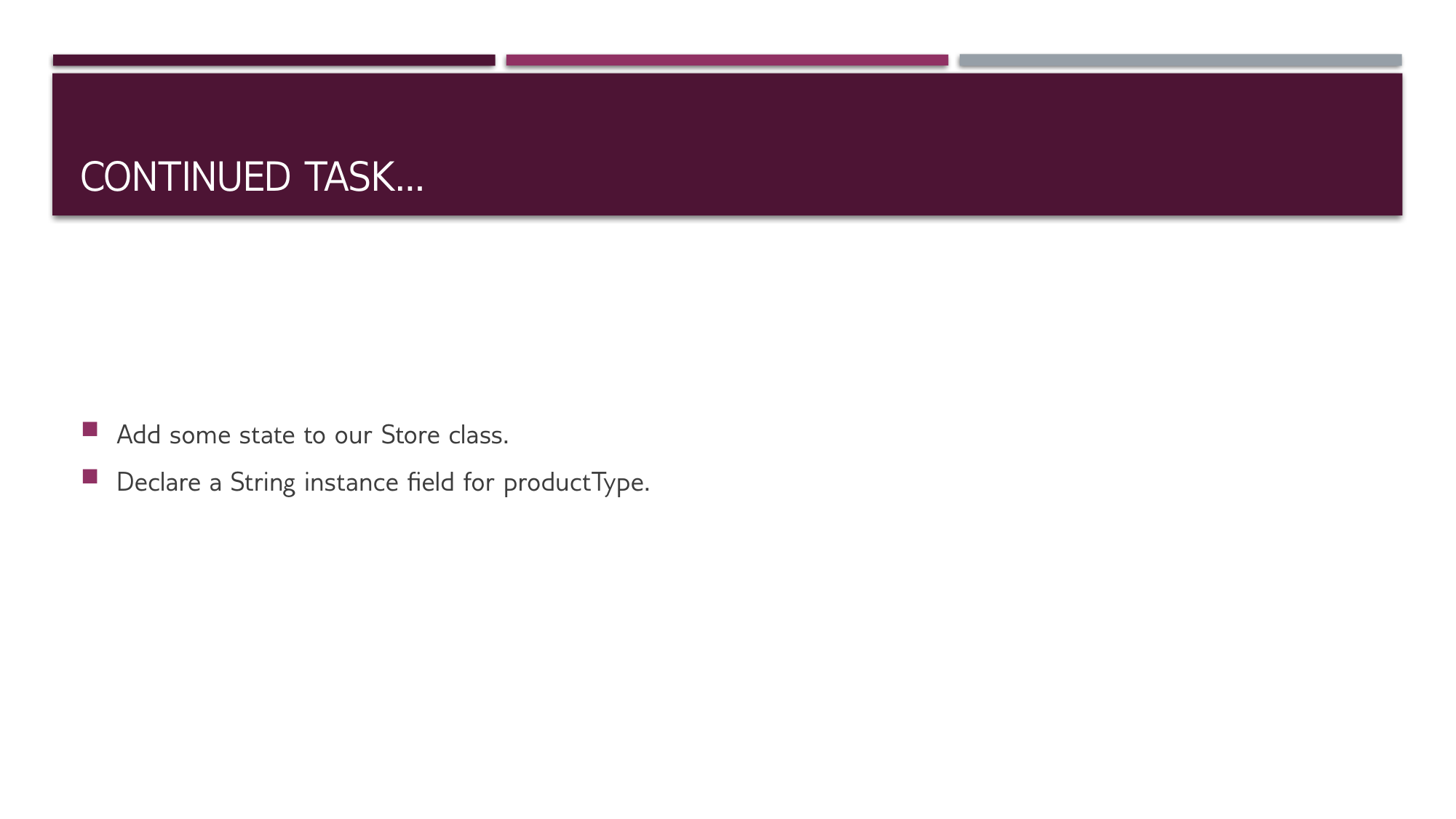

# Continued task…
Add some state to our Store class.
Declare a String instance field for productType.